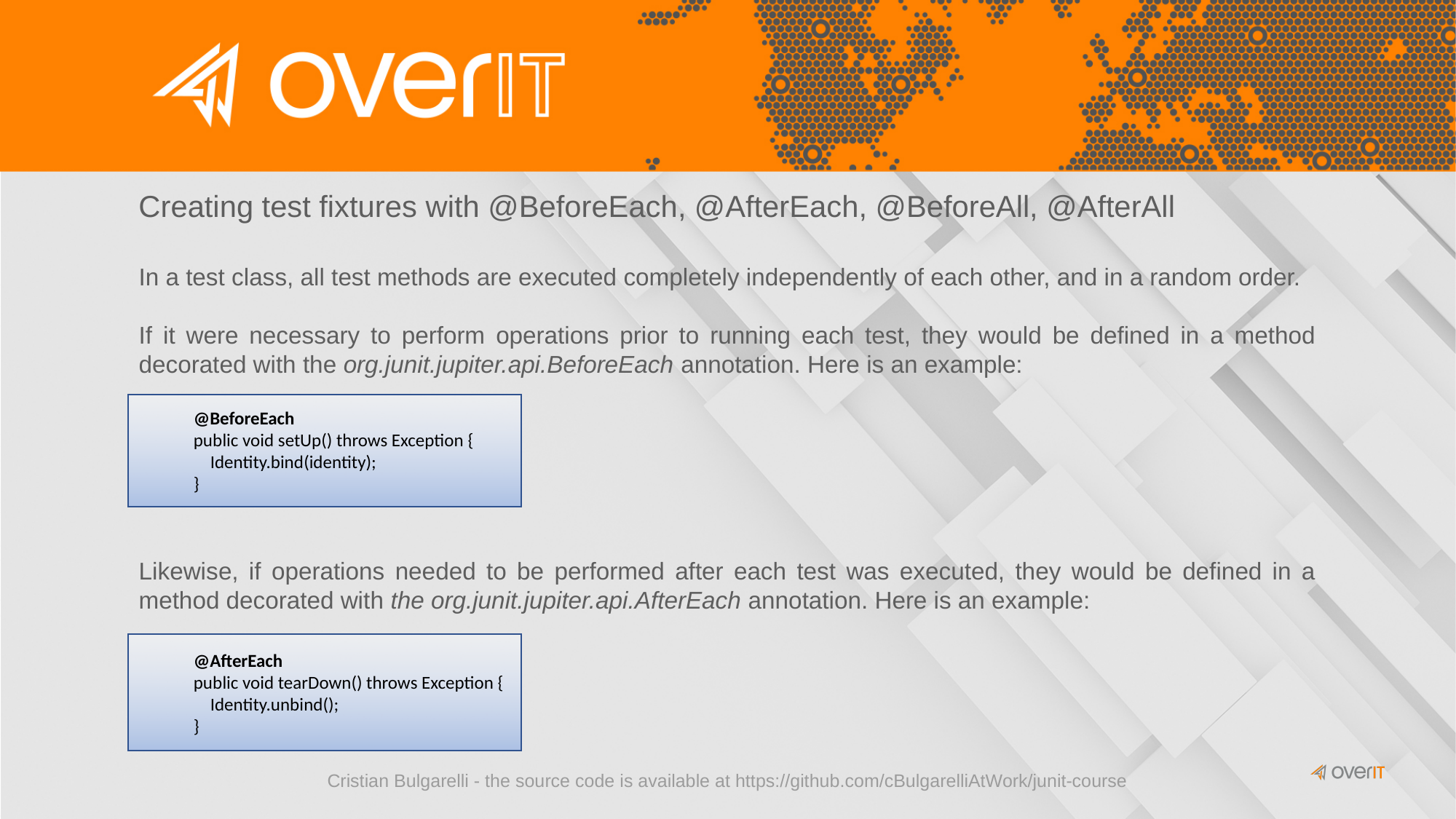

Creating test fixtures with @BeforeEach, @AfterEach, @BeforeAll, @AfterAll
In a test class, all test methods are executed completely independently of each other, and in a random order.

If it were necessary to perform operations prior to running each test, they would be defined in a method decorated with the org.junit.jupiter.api.BeforeEach annotation. Here is an example:
@BeforeEach
public void setUp() throws Exception {
    Identity.bind(identity);
}
Likewise, if operations needed to be performed after each test was executed, they would be defined in a method decorated with the org.junit.jupiter.api.AfterEach annotation. Here is an example:
@AfterEach
public void tearDown() throws Exception {
    Identity.unbind();
}
Cristian Bulgarelli - the source code is available at https://github.com/cBulgarelliAtWork/junit-course